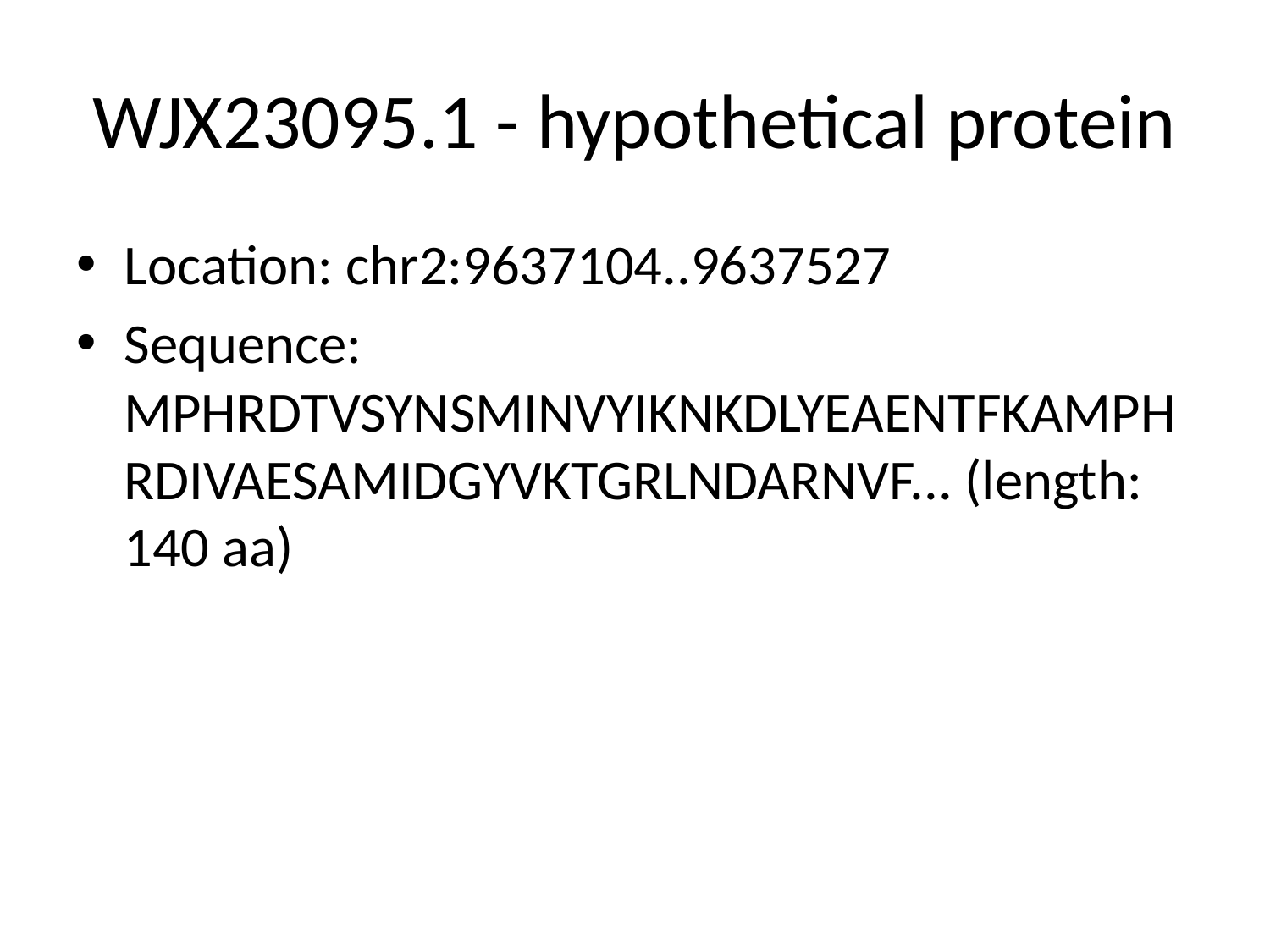

# WJX23095.1 - hypothetical protein
Location: chr2:9637104..9637527
Sequence: MPHRDTVSYNSMINVYIKNKDLYEAENTFKAMPHRDIVAESAMIDGYVKTGRLNDARNVF... (length: 140 aa)